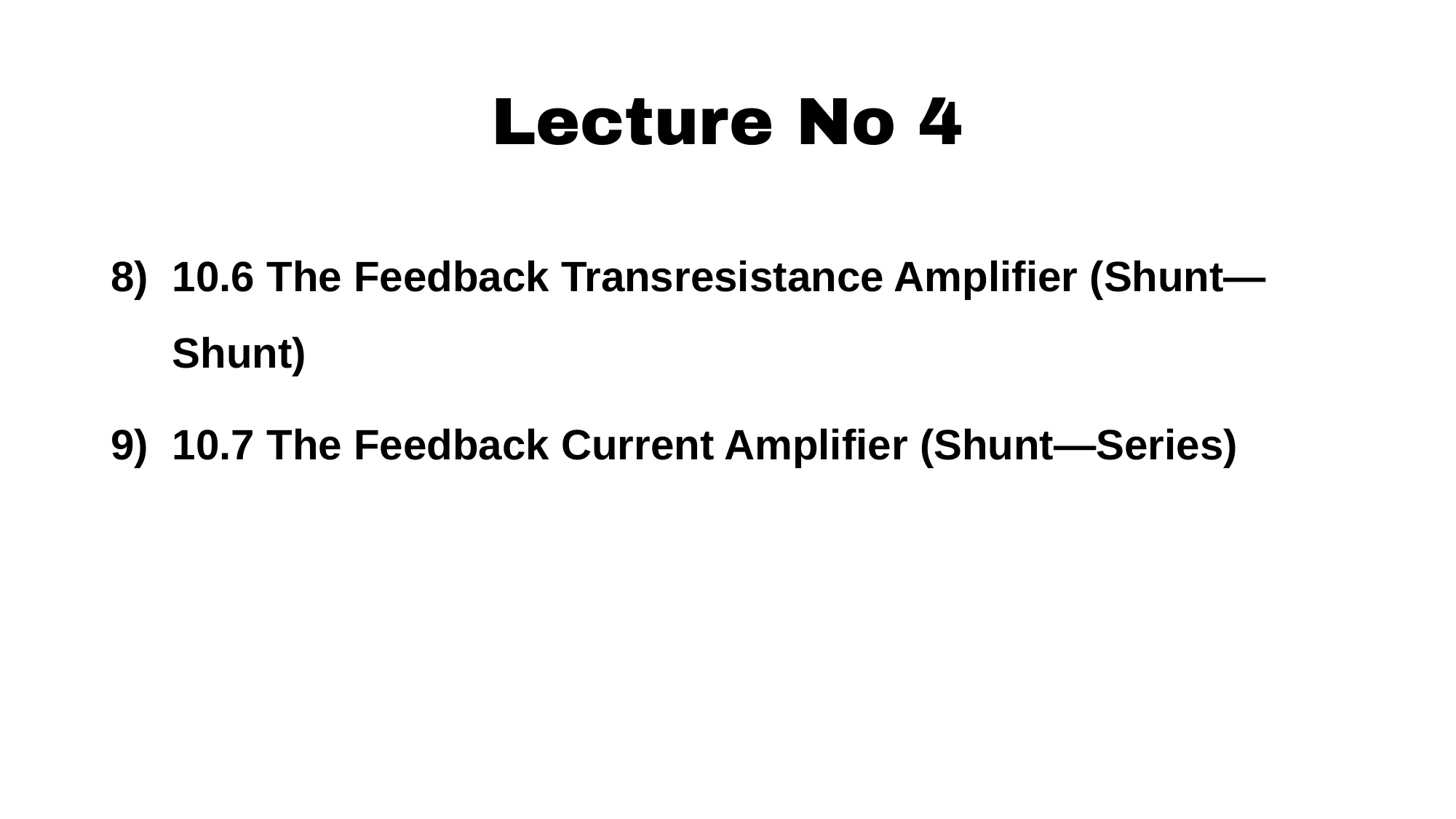

# Lecture No 4
10.6 The Feedback Transresistance Amplifier (Shunt—Shunt)
10.7 The Feedback Current Amplifier (Shunt—Series)